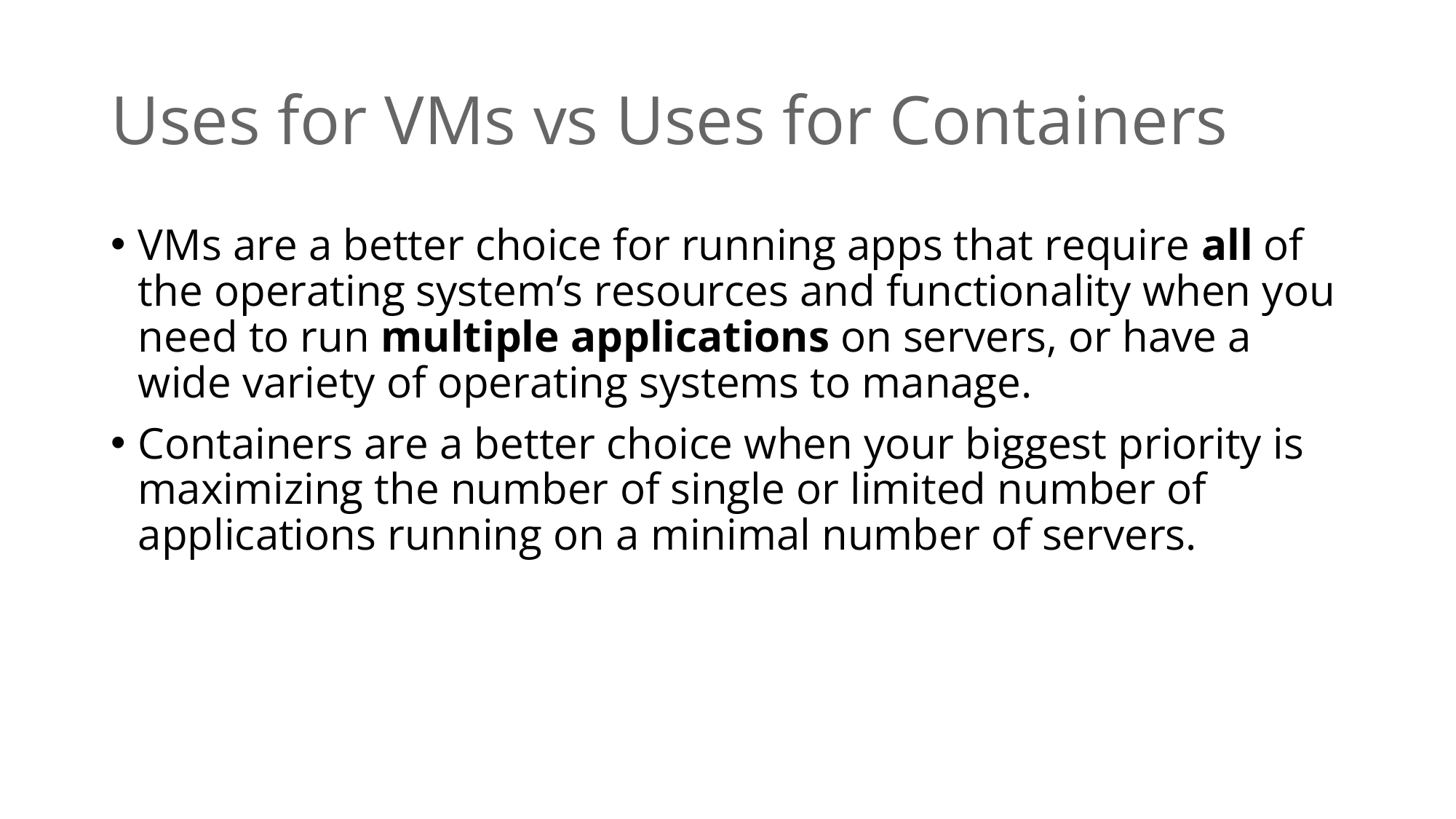

# Uses for VMs vs Uses for Containers
VMs are a better choice for running apps that require all of the operating system’s resources and functionality when you need to run multiple applications on servers, or have a wide variety of operating systems to manage.
Containers are a better choice when your biggest priority is maximizing the number of single or limited number of applications running on a minimal number of servers.